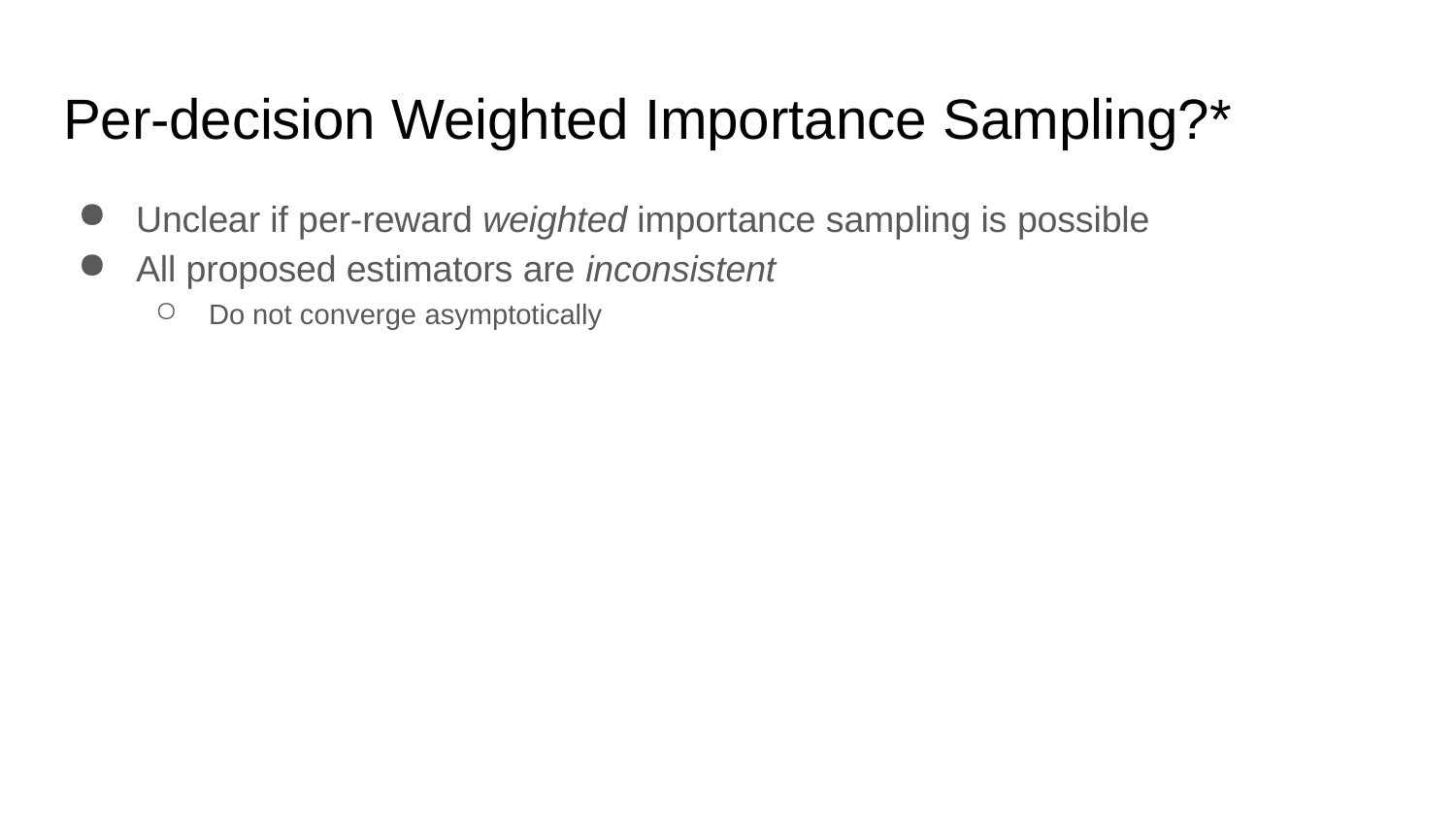

# Per-decision Weighted Importance Sampling?*
Unclear if per-reward weighted importance sampling is possible
All proposed estimators are inconsistent
Do not converge asymptotically